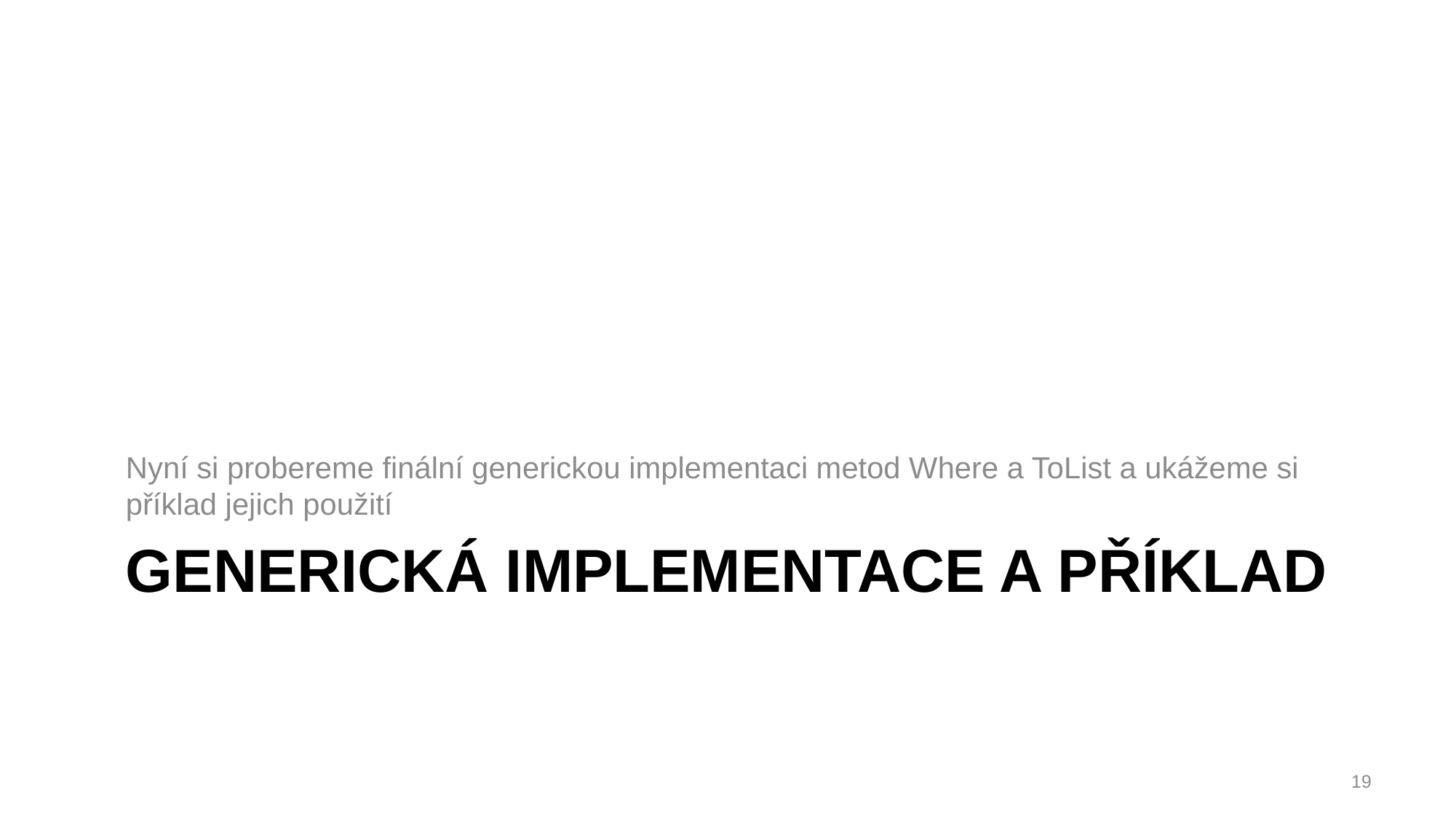

Nyní si probereme finální generickou implementaci metod Where a ToList a ukážeme si příklad jejich použití
# Generická implementace a příklad
19